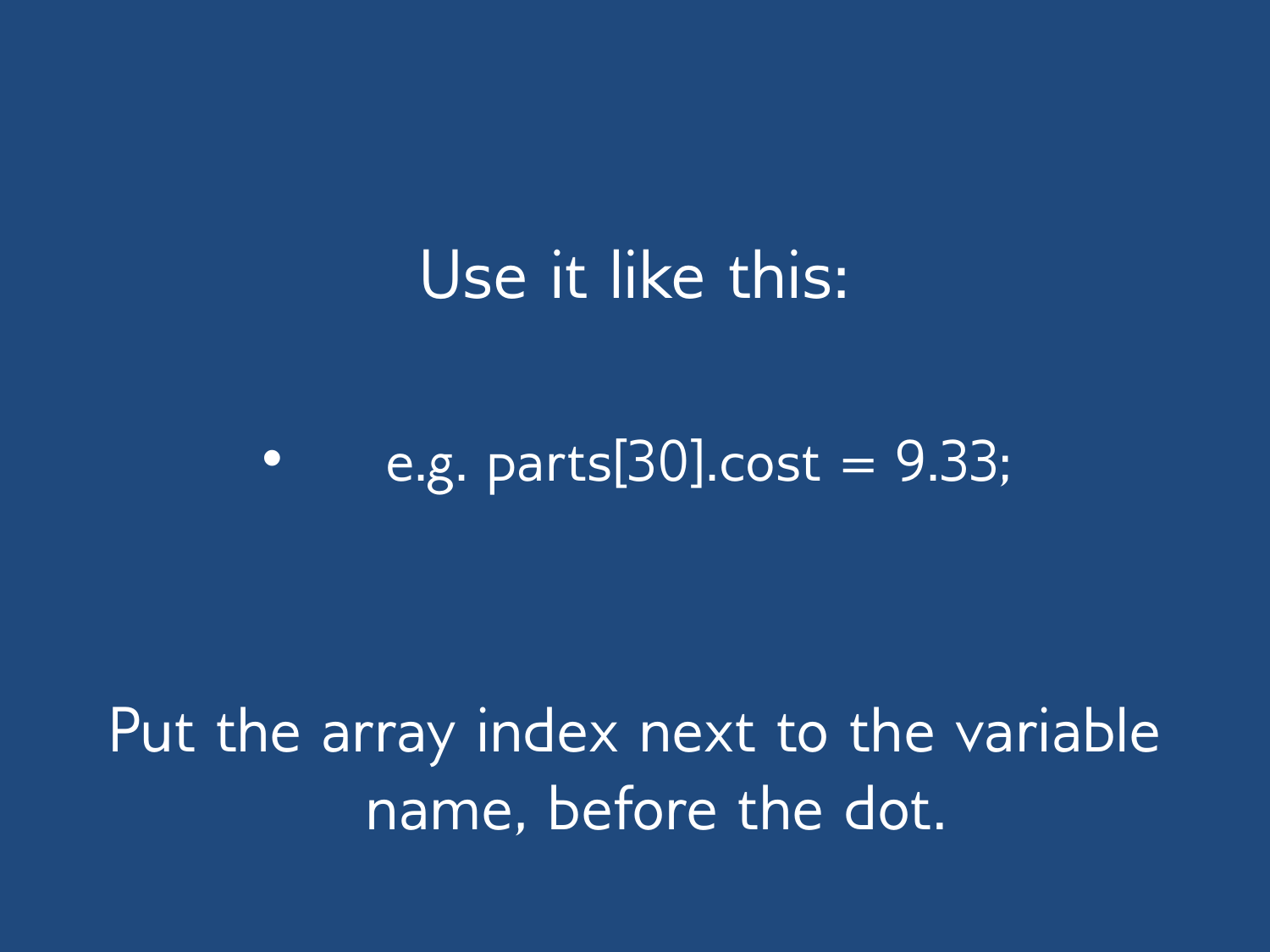

#
Use it like this:

e.g. parts[30].cost = 9.33;

Put the array index next to the variable name, before the dot.